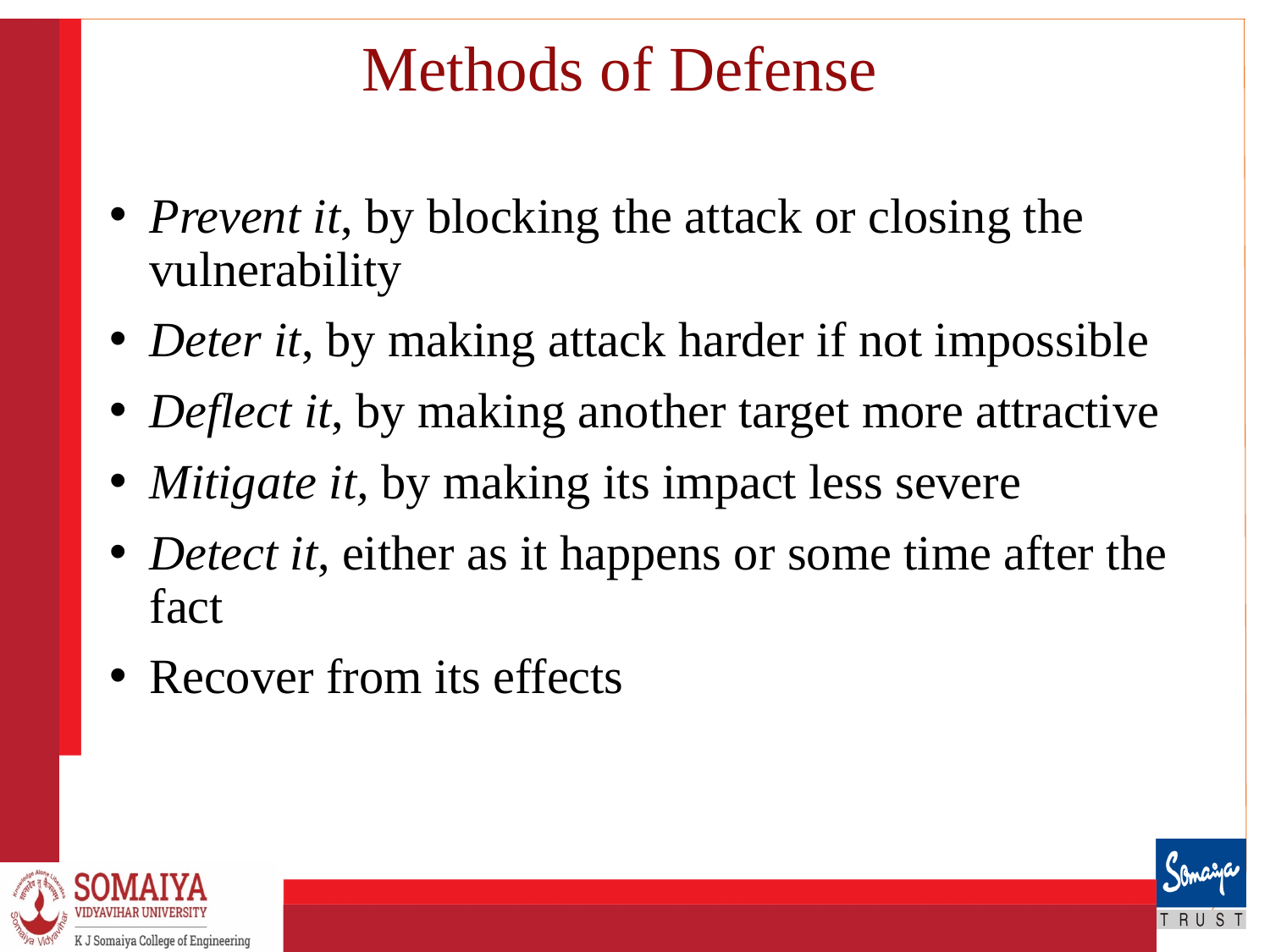

# Methods of Defense
Prevent it, by blocking the attack or closing the vulnerability
Deter it, by making attack harder if not impossible
Deflect it, by making another target more attractive
Mitigate it, by making its impact less severe
Detect it, either as it happens or some time after the fact
Recover from its effects